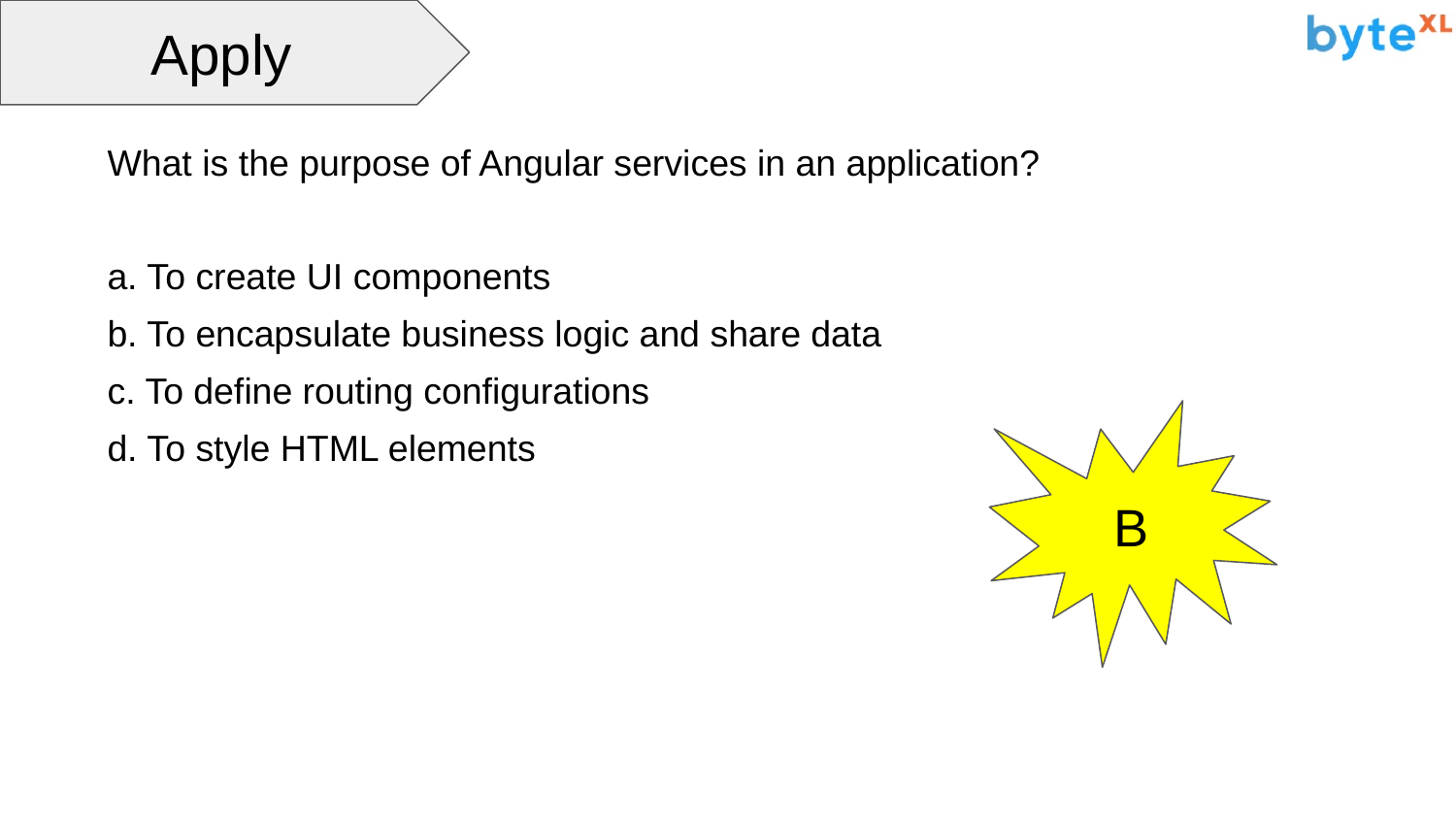

Apply
What is the purpose of Angular services in an application?

a. To create UI components
b. To encapsulate business logic and share data
c. To define routing configurations
d. To style HTML elements

B